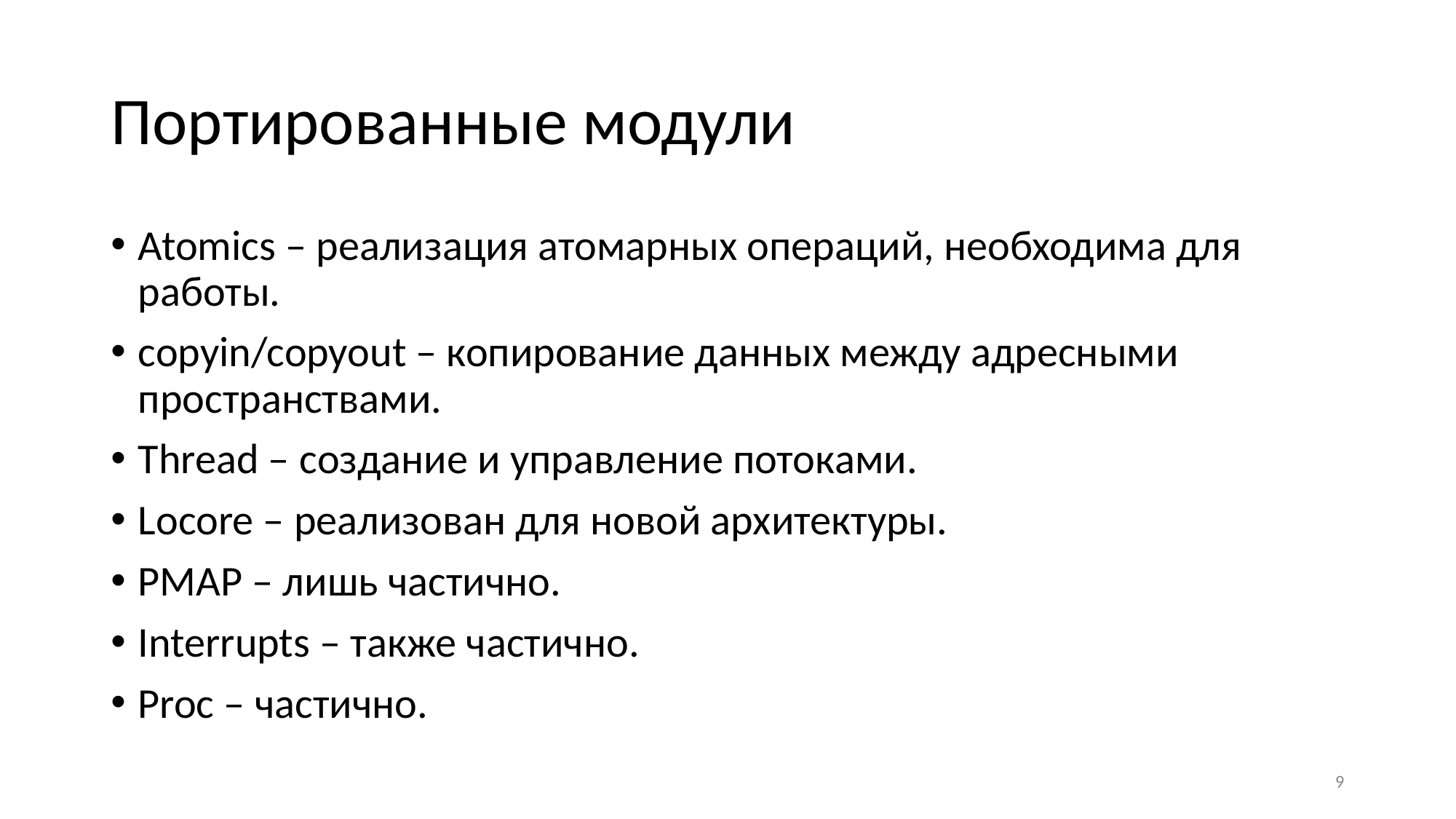

# Портированные модули
Atomics – реализация атомарных операций, необходима для работы.
copyin/copyout – копирование данных между адресными пространствами.
Thread – создание и управление потоками.
Locore – реализован для новой архитектуры.
PMAP – лишь частично.
Interrupts – также частично.
Proc – частично.

9